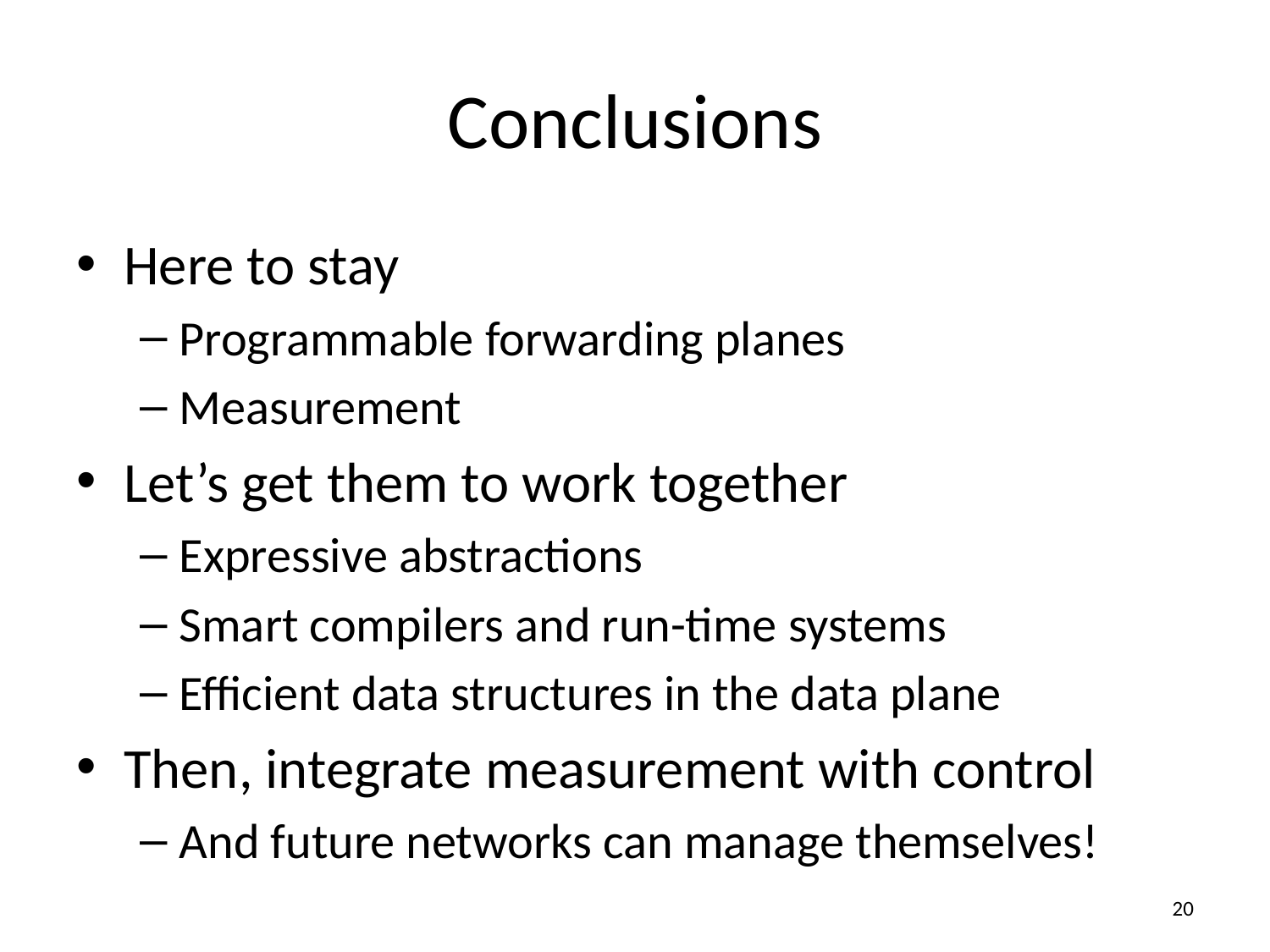

# Conclusions
Here to stay
Programmable forwarding planes
Measurement
Let’s get them to work together
Expressive abstractions
Smart compilers and run-time systems
Efficient data structures in the data plane
Then, integrate measurement with control
And future networks can manage themselves!
20